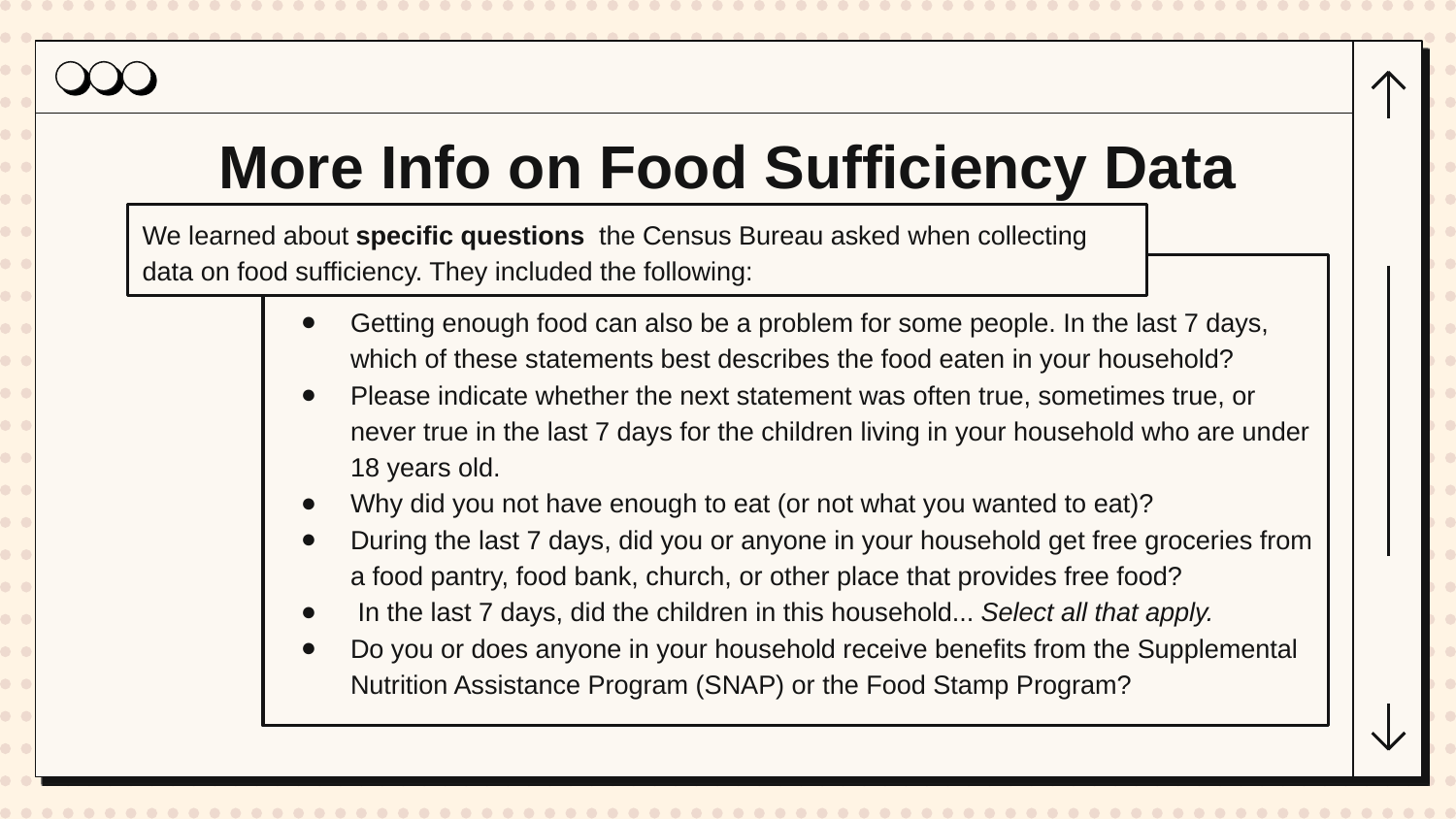

# More Info on Food Sufficiency Data

We learned about specific questions  the Census Bureau asked when collecting data on food sufficiency. They included the following:

Getting enough food can also be a problem for some people. In the last 7 days, which of these statements best describes the food eaten in your household?
Please indicate whether the next statement was often true, sometimes true, or never true in the last 7 days for the children living in your household who are under 18 years old.
Why did you not have enough to eat (or not what you wanted to eat)?
During the last 7 days, did you or anyone in your household get free groceries from a food pantry, food bank, church, or other place that provides free food?
 In the last 7 days, did the children in this household... Select all that apply.
Do you or does anyone in your household receive benefits from the Supplemental Nutrition Assistance Program (SNAP) or the Food Stamp Program?